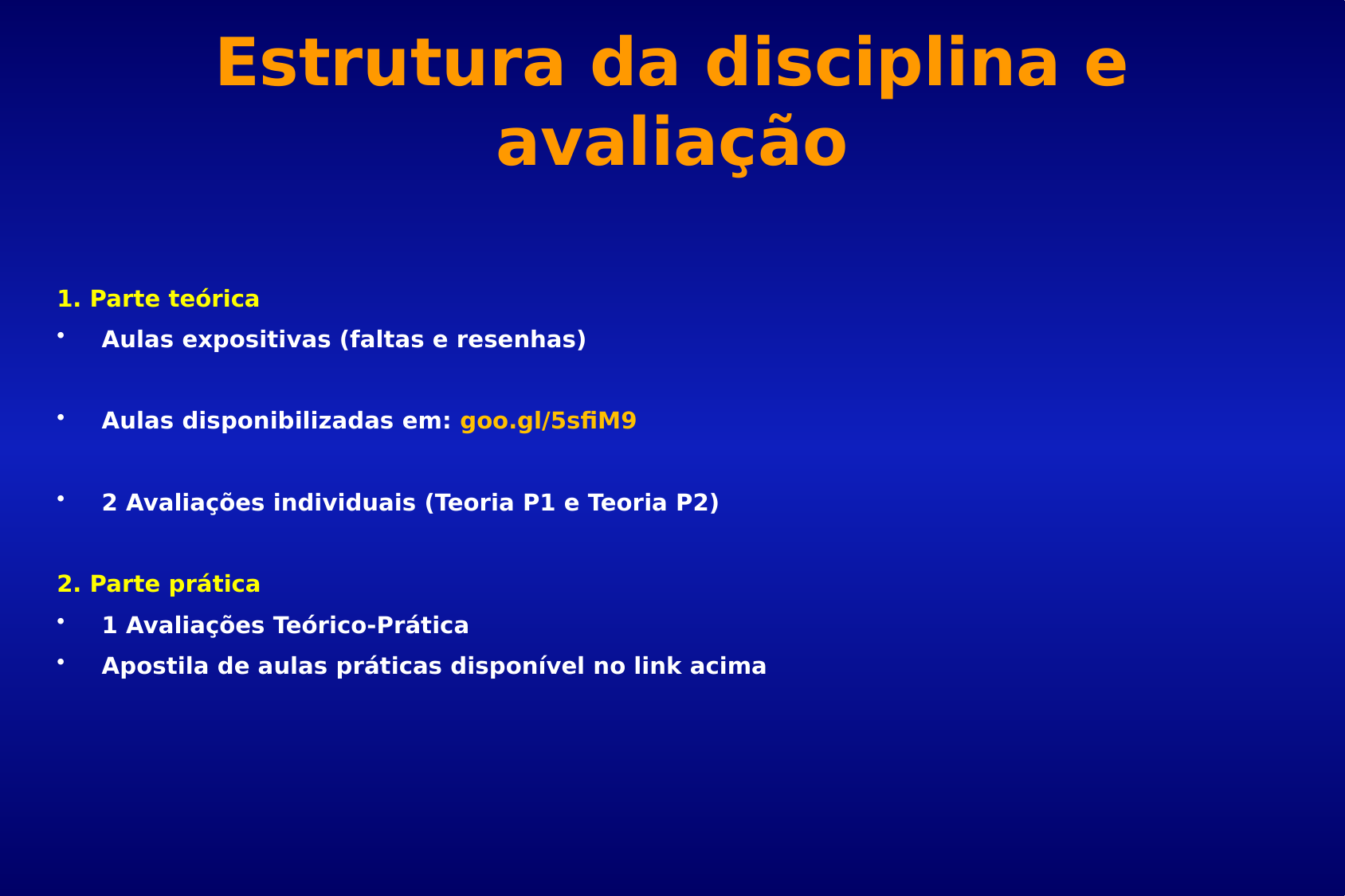

Estrutura da disciplina e avaliação
1. Parte teórica
Aulas expositivas (faltas e resenhas)

Aulas disponibilizadas em: goo.gl/5sfiM9

2 Avaliações individuais (Teoria P1 e Teoria P2)

2. Parte prática
1 Avaliações Teórico-Prática
Apostila de aulas práticas disponível no link acima